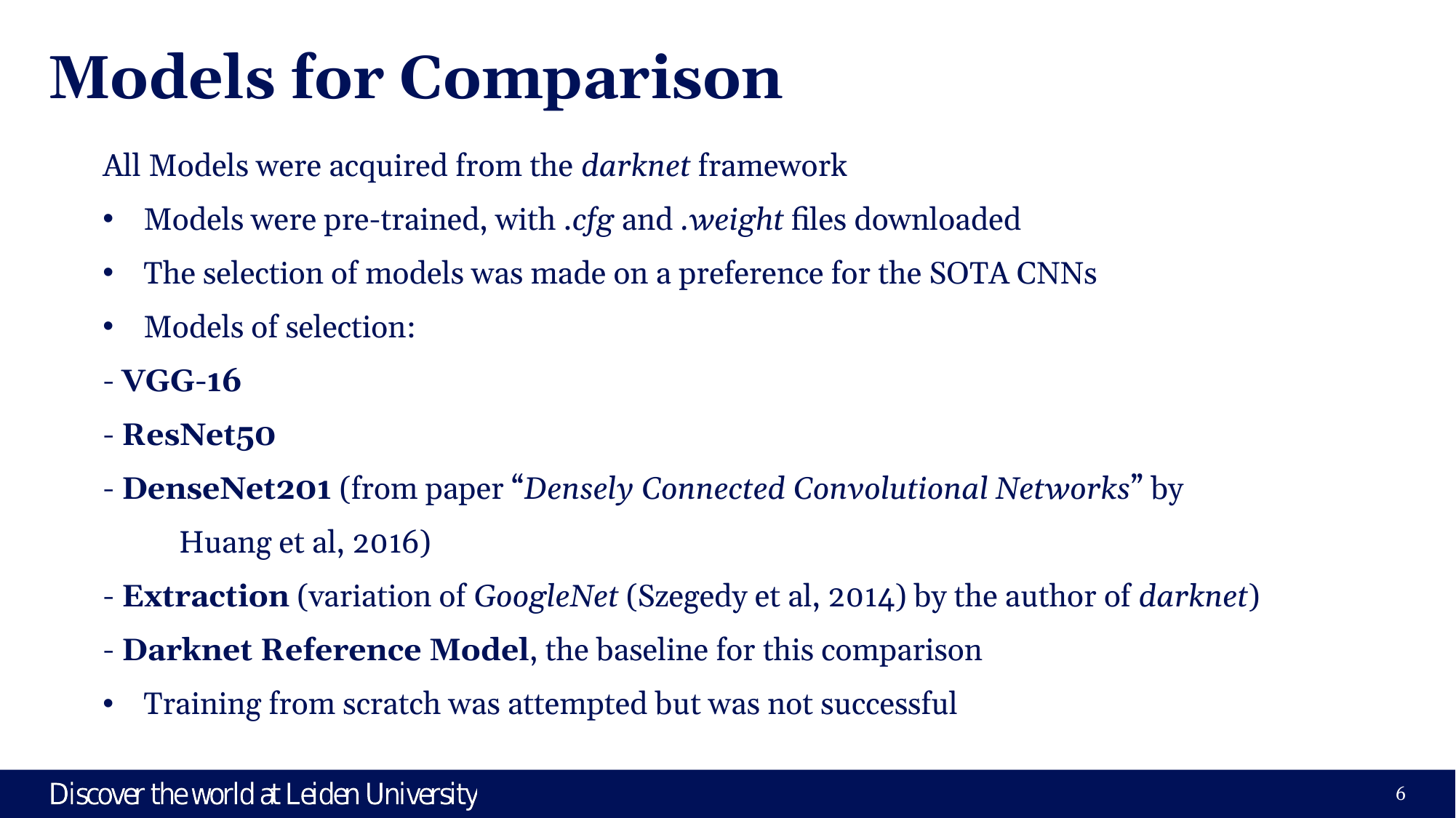

# Models for Comparison
All Models were acquired from the darknet framework
Models were pre-trained, with .cfg and .weight files downloaded
The selection of models was made on a preference for the SOTA CNNs
Models of selection:
	- VGG-16
	- ResNet50
	- DenseNet201 (from paper “Densely Connected Convolutional Networks” by
Huang et al, 2016)
	- Extraction (variation of GoogleNet (Szegedy et al, 2014) by the author of darknet)
	- Darknet Reference Model, the baseline for this comparison
Training from scratch was attempted but was not successful

6